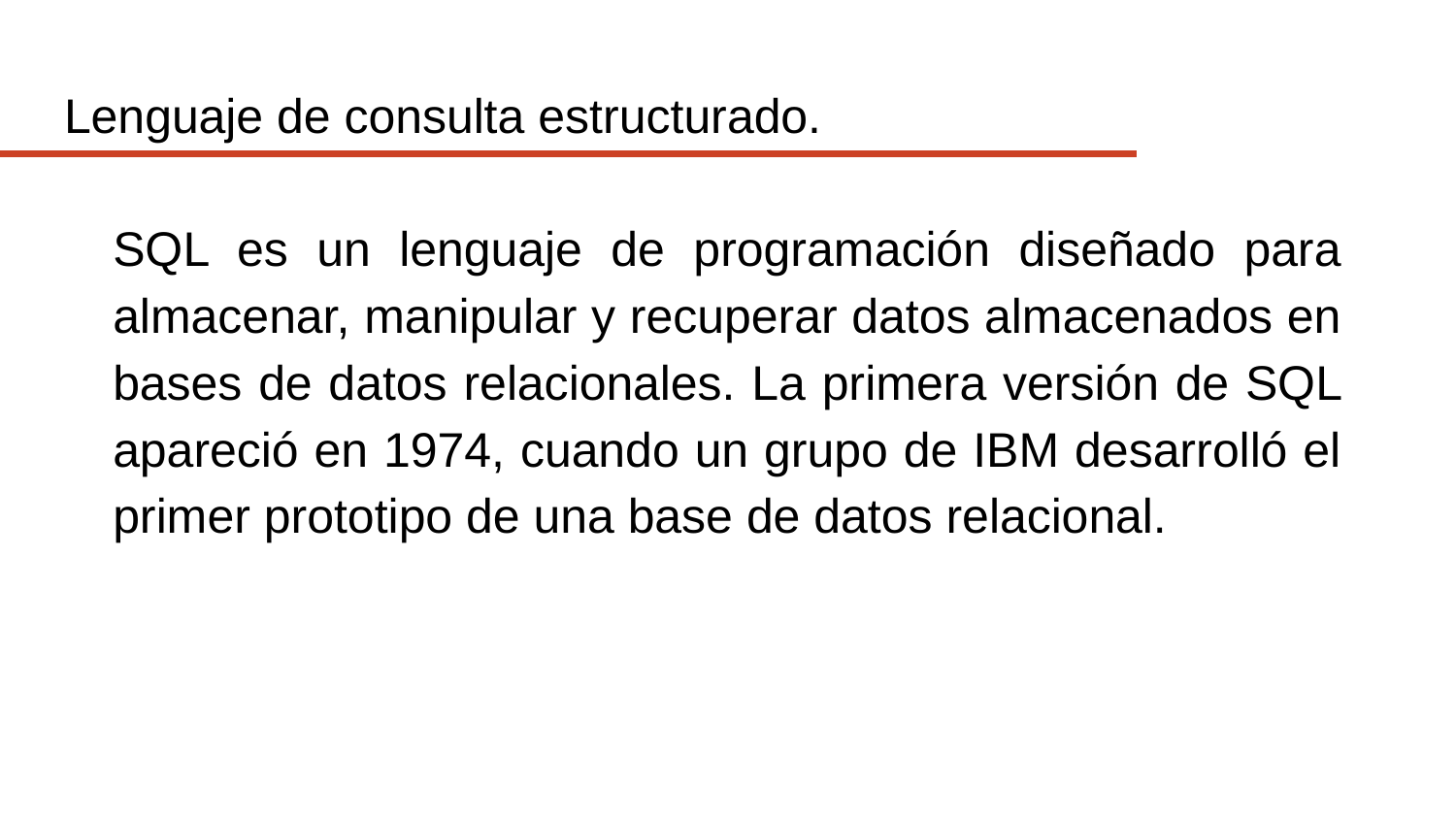

Lenguaje de consulta estructurado.
SQL es un lenguaje de programación diseñado para almacenar, manipular y recuperar datos almacenados en bases de datos relacionales. La primera versión de SQL apareció en 1974, cuando un grupo de IBM desarrolló el primer prototipo de una base de datos relacional.